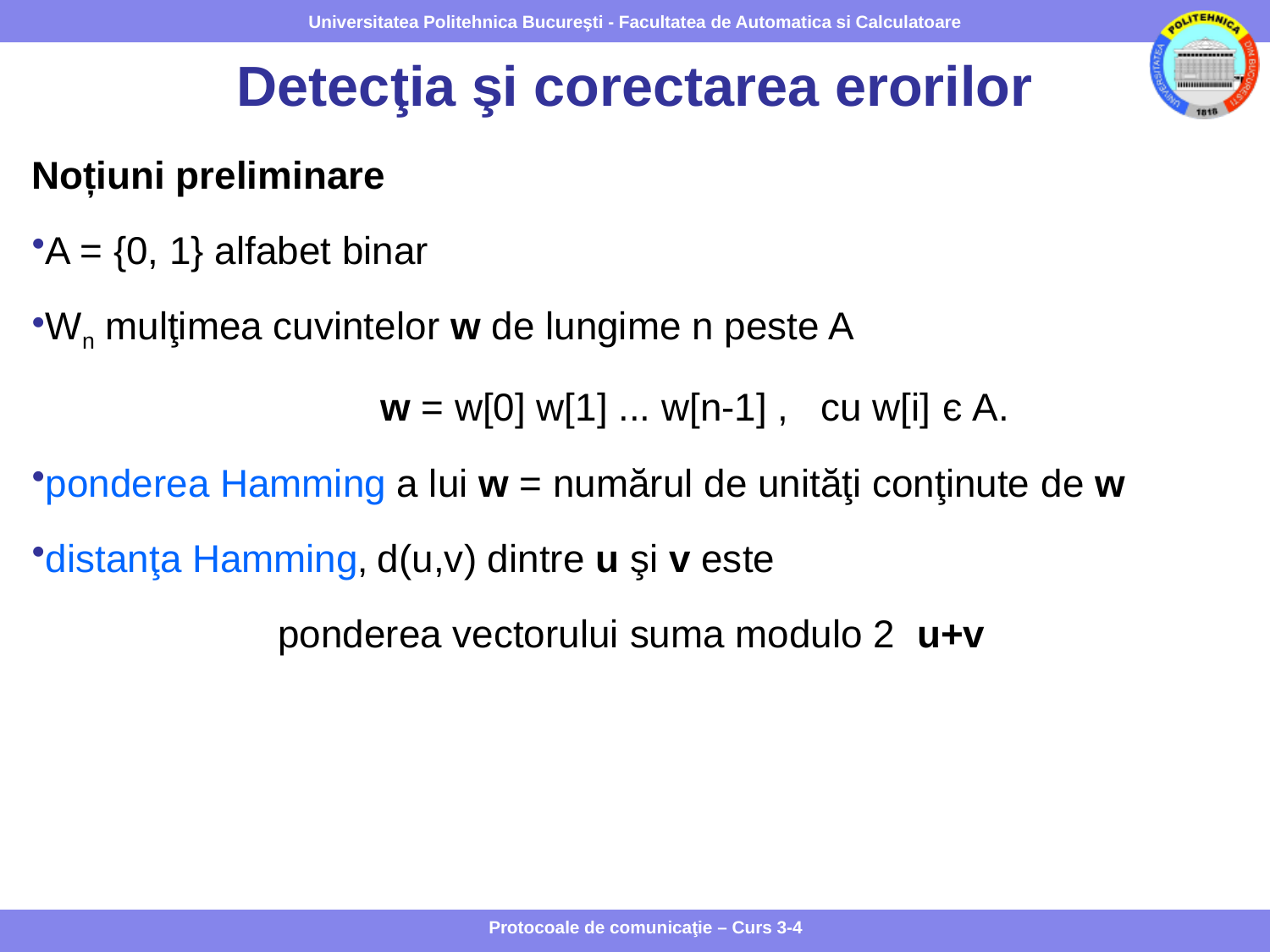

# Detecţia şi corectarea erorilor
Noțiuni preliminare
A = {0, 1} alfabet binar
Wn mulţimea cuvintelor w de lungime n peste A
	w = w[0] w[1] ... w[n-1] ,   cu w[i] є A.
ponderea Hamming a lui w = numărul de unităţi conţinute de w
distanţa Hamming‚ d(u,v) dintre u şi v este
ponderea vectorului suma modulo 2  u+v

Protocoale de comunicaţie – Curs 3-4